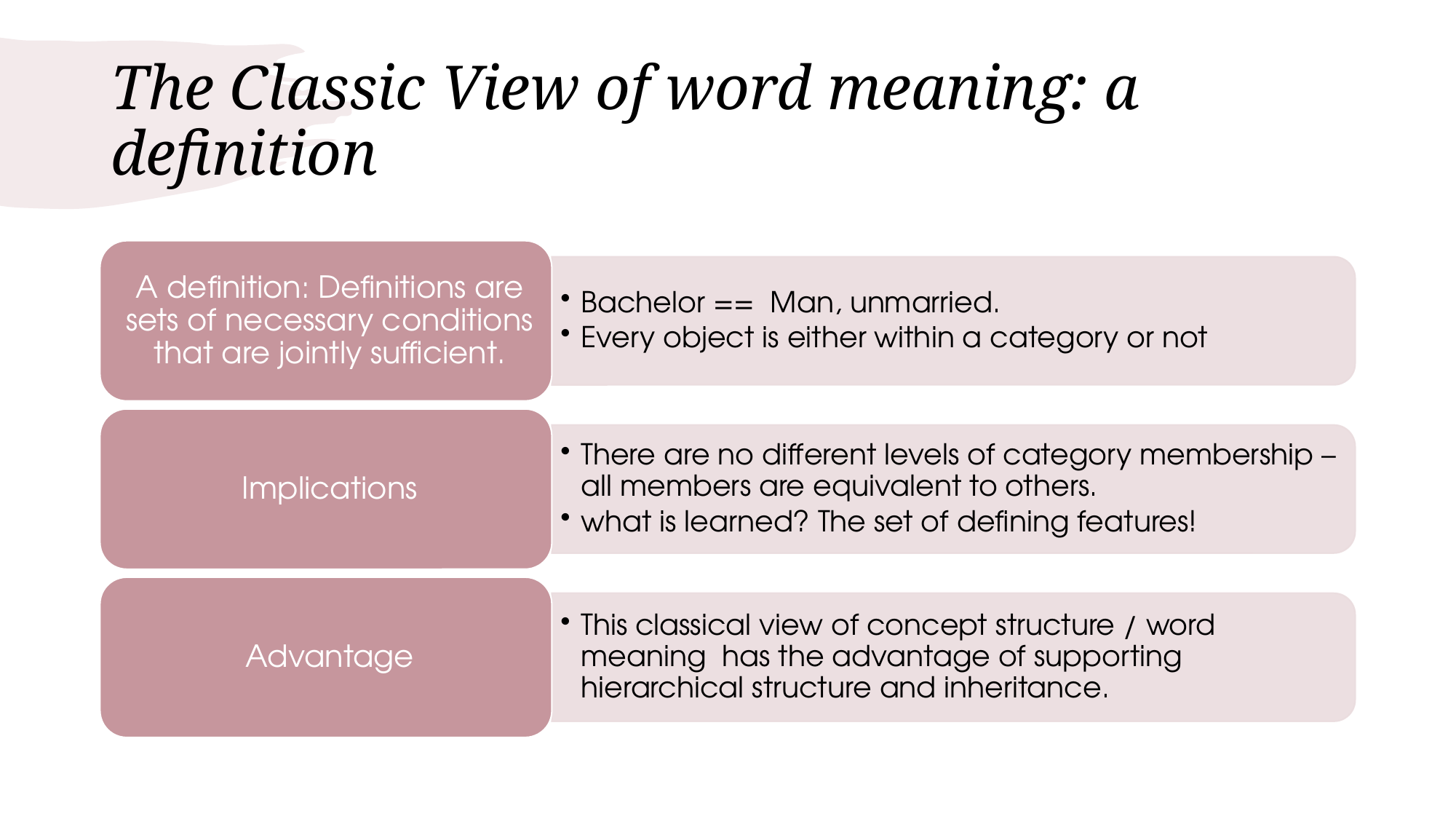

# The Classic View of word meaning: a definition
Bachelor ==  Man, unmarried.
Every object is either within a category or not
A definition: Definitions are sets of necessary conditions that are jointly sufficient.
There are no different levels of category membership – all members are equivalent to others.
what is learned? The set of defining features!
Implications
This classical view of concept structure / word meaning  has the advantage of supporting hierarchical structure and inheritance.
Advantage